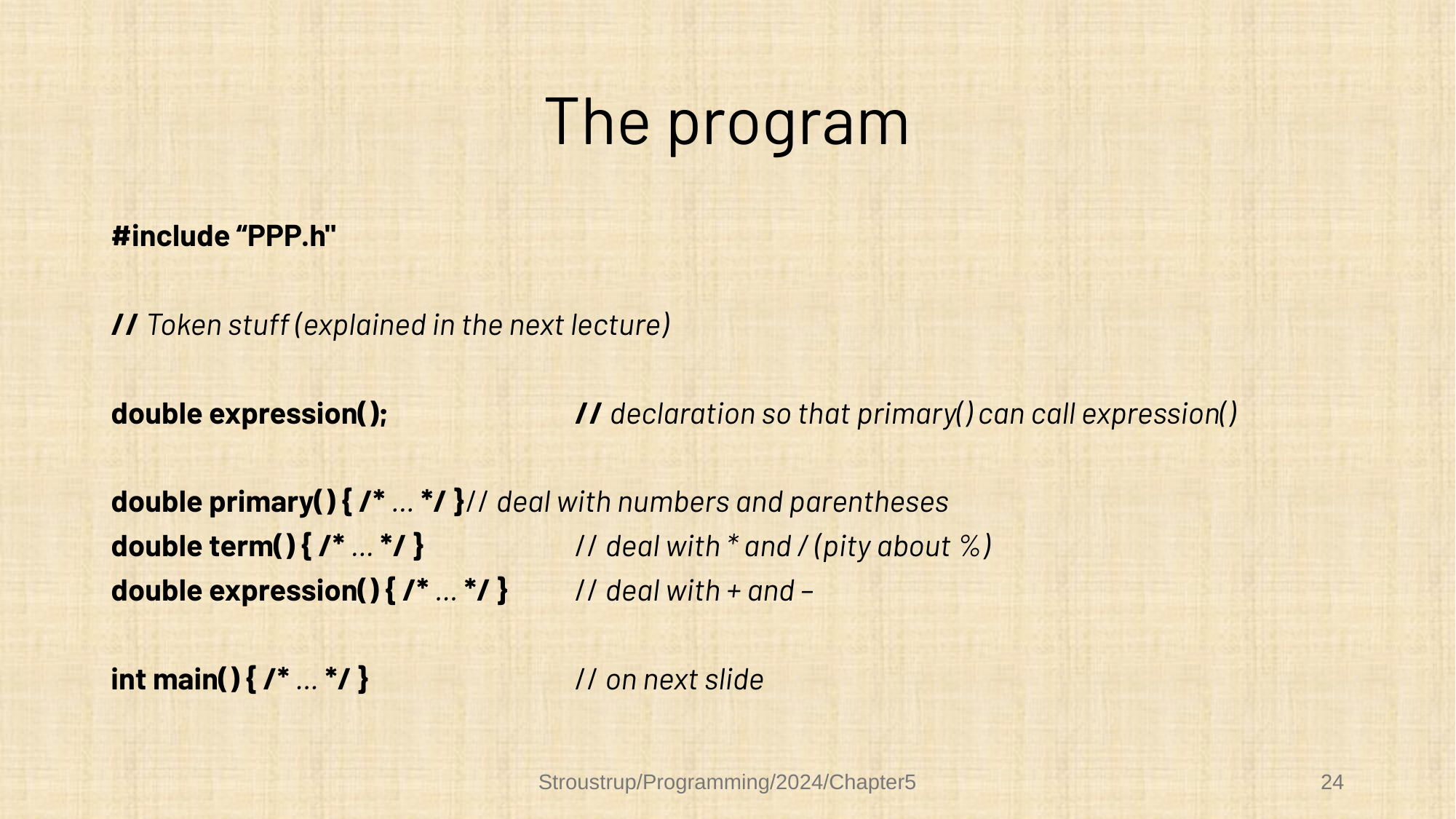

# The program
#include “PPP.h"

// Token stuff (explained in the next lecture)

double expression(); 		// declaration so that primary() can call expression()

double primary() { /* … */ }	// deal with numbers and parentheses
double term() { /* … */ }		// deal with * and / (pity about %)
double expression() { /* … */ }	// deal with + and –

int main() { /* … */ }		// on next slide
Stroustrup/Programming/2024/Chapter5
24